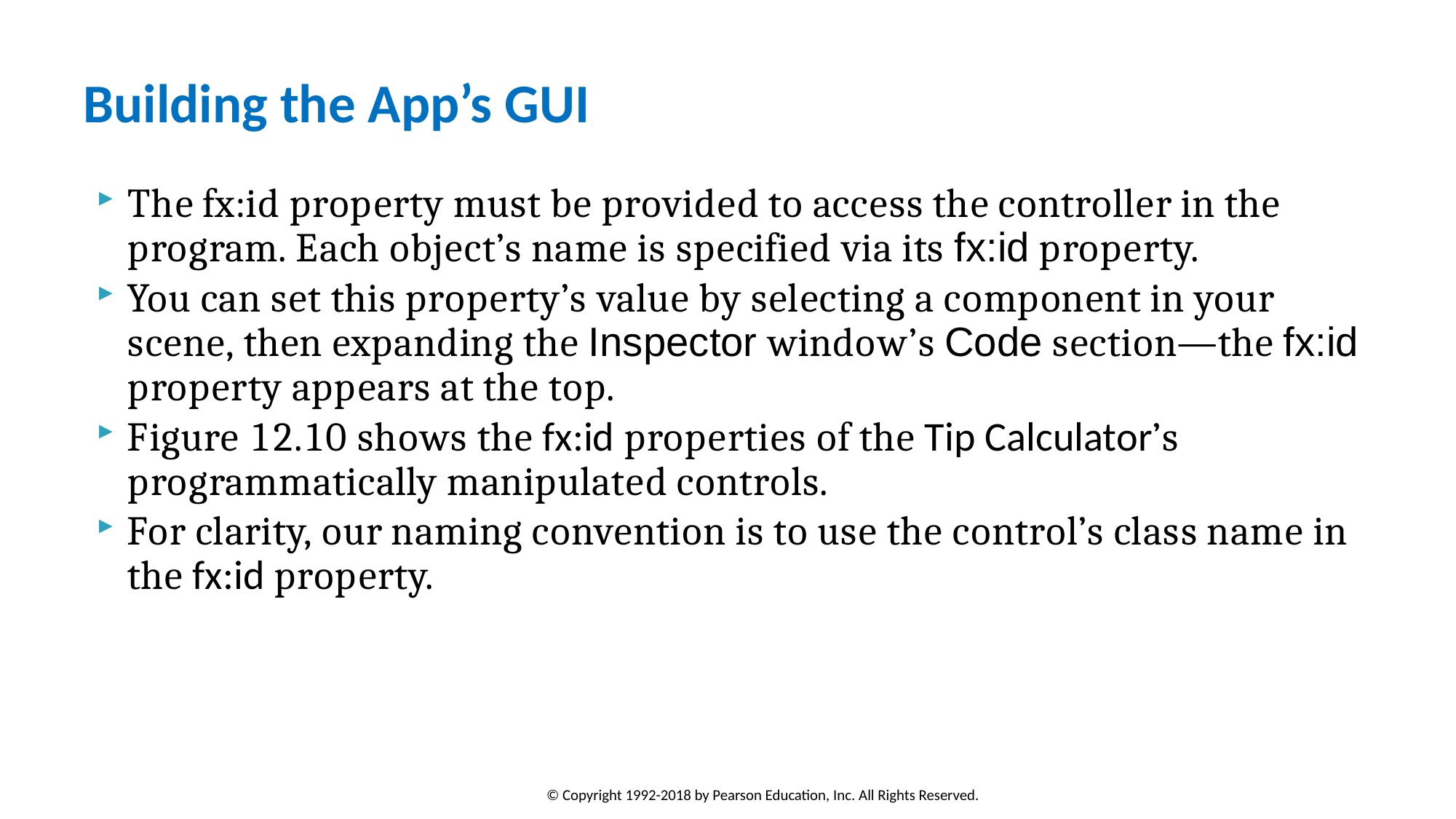

# Building the App’s GUI
The fx:id property must be provided to access the controller in the program. Each object’s name is specified via its fx:id property.
You can set this property’s value by selecting a component in your scene, then expanding the Inspector window’s Code section—the fx:id property appears at the top.
Figure 12.10 shows the fx:id properties of the Tip Calculator’s programmatically manipulated controls.
For clarity, our naming convention is to use the control’s class name in the fx:id property.
© Copyright 1992-2018 by Pearson Education, Inc. All Rights Reserved.